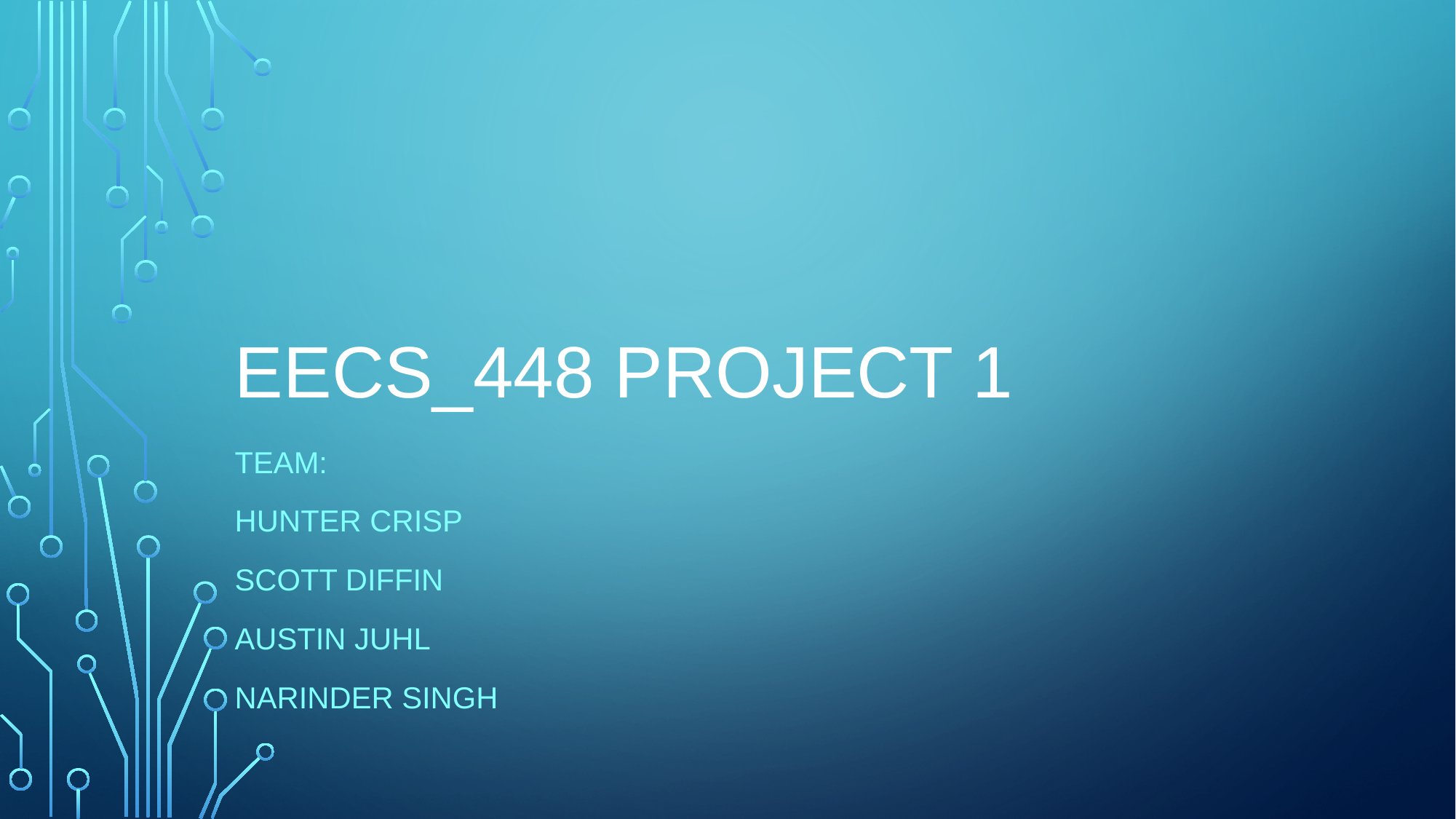

# EECS_448 Project 1
Team:
Hunter crisp
Scott diffin
Austin juhl
Narinder singh